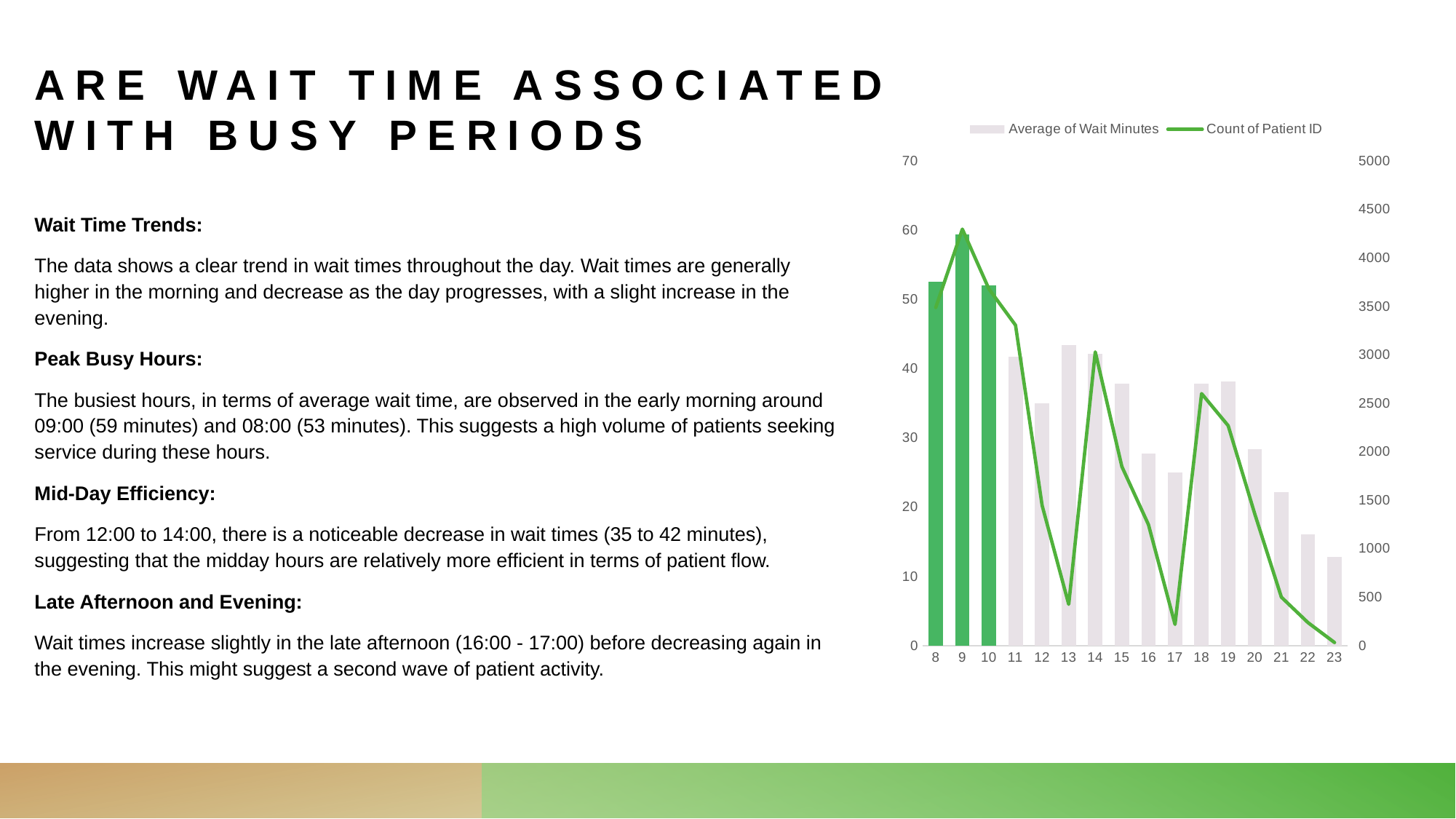

# Are wait time associated with busy periods

### Chart

| Category | Average of Wait Minutes | Count of Patient ID |
|---|---|---|
| 8 | 52.56167001050917 | 3489.0 |
| 9 | 59.41559227367939 | 4297.0 |
| 10 | 52.01283514492761 | 3680.0 |
| 11 | 41.76936378302079 | 3306.0 |
| 12 | 35.03248040571697 | 1446.0 |
| 13 | 43.449882629108 | 426.0 |
| 14 | 42.17090759075911 | 3030.0 |
| 15 | 37.840173253925244 | 1847.0 |
| 16 | 27.752788897784885 | 1249.0 |
| 17 | 24.97237442922373 | 219.0 |
| 18 | 37.88753846153838 | 2600.0 |
| 19 | 38.1913691787865 | 2269.0 |
| 20 | 28.333848797250877 | 1358.0 |
| 21 | 22.17930000000001 | 500.0 |
| 22 | 16.04320728291317 | 238.0 |
| 23 | 12.792708333333339 | 32.0 |
Wait Time Trends:
The data shows a clear trend in wait times throughout the day. Wait times are generally higher in the morning and decrease as the day progresses, with a slight increase in the evening.
Peak Busy Hours:
The busiest hours, in terms of average wait time, are observed in the early morning around 09:00 (59 minutes) and 08:00 (53 minutes). This suggests a high volume of patients seeking service during these hours.
Mid-Day Efficiency:
From 12:00 to 14:00, there is a noticeable decrease in wait times (35 to 42 minutes), suggesting that the midday hours are relatively more efficient in terms of patient flow.
Late Afternoon and Evening:
Wait times increase slightly in the late afternoon (16:00 - 17:00) before decreasing again in the evening. This might suggest a second wave of patient activity.